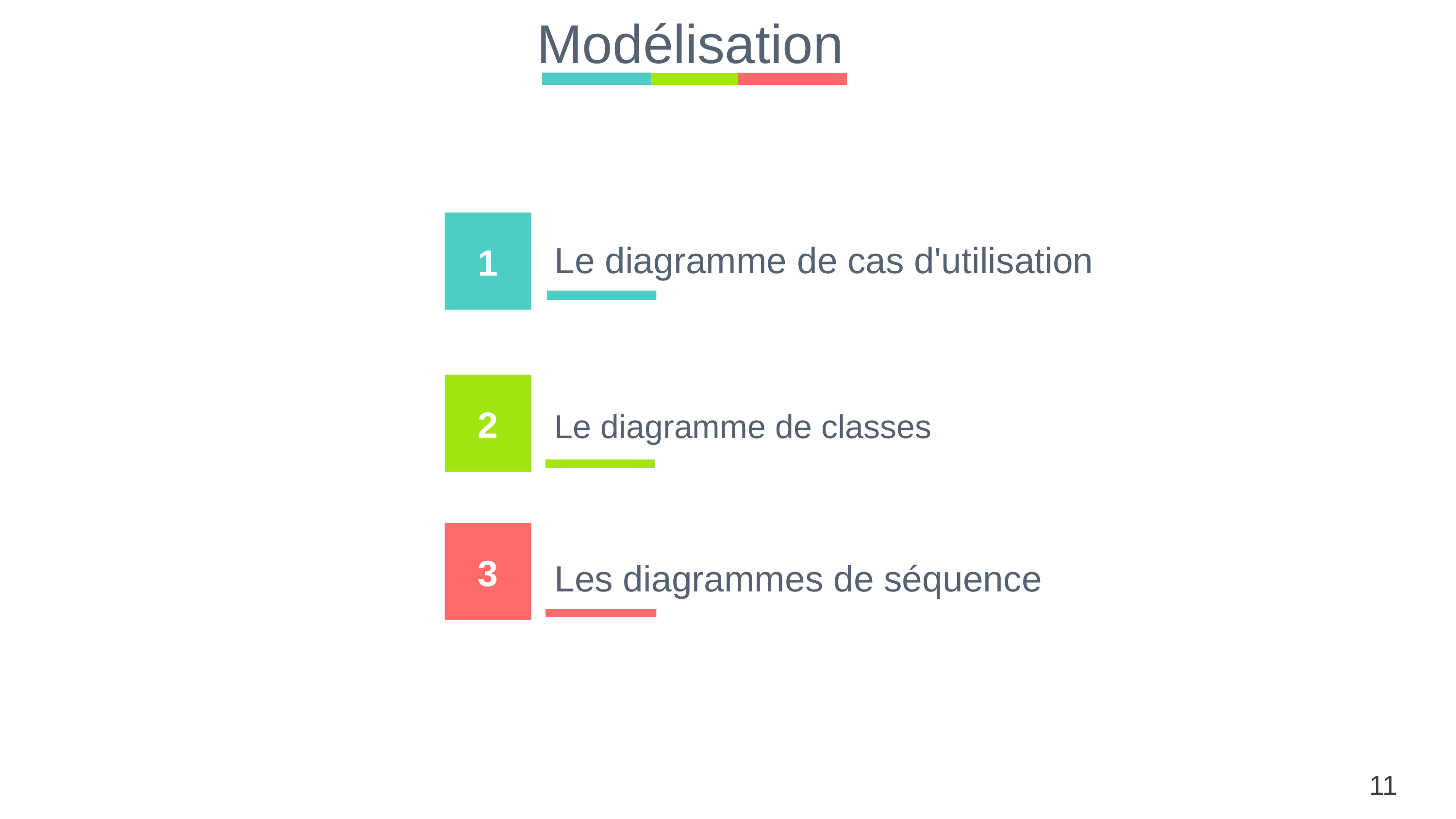

Modélisation

1
Le diagramme de cas d'utilisation

2
Le diagramme de classes

3
Les diagrammes de séquence

11